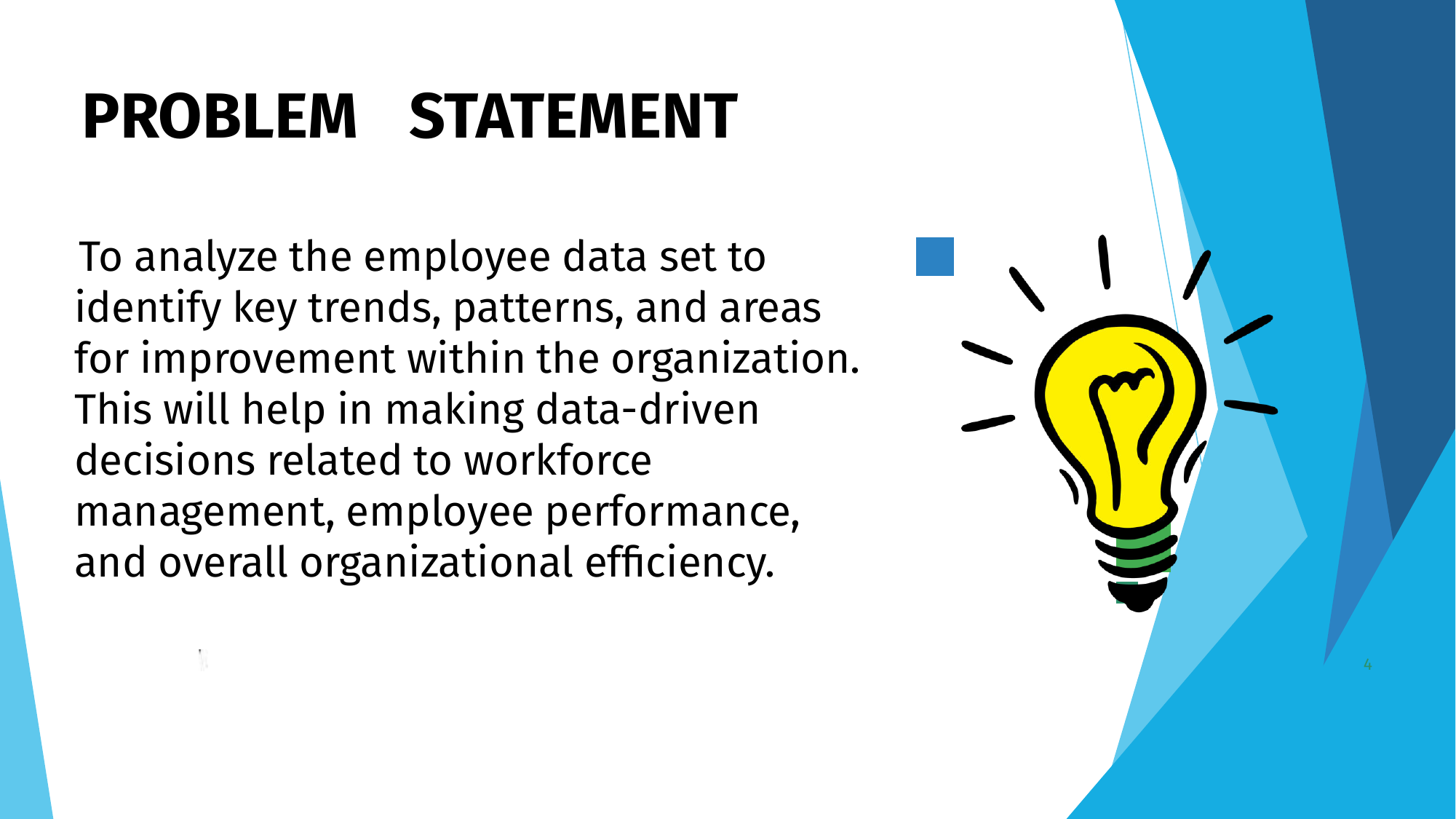

PROBLEM	STATEMENT

To analyze the employee data set to identify key trends, patterns, and areas for improvement within the organization. This will help in making data-driven decisions related to workforce management, employee performance, and overall organizational efficiency.

4